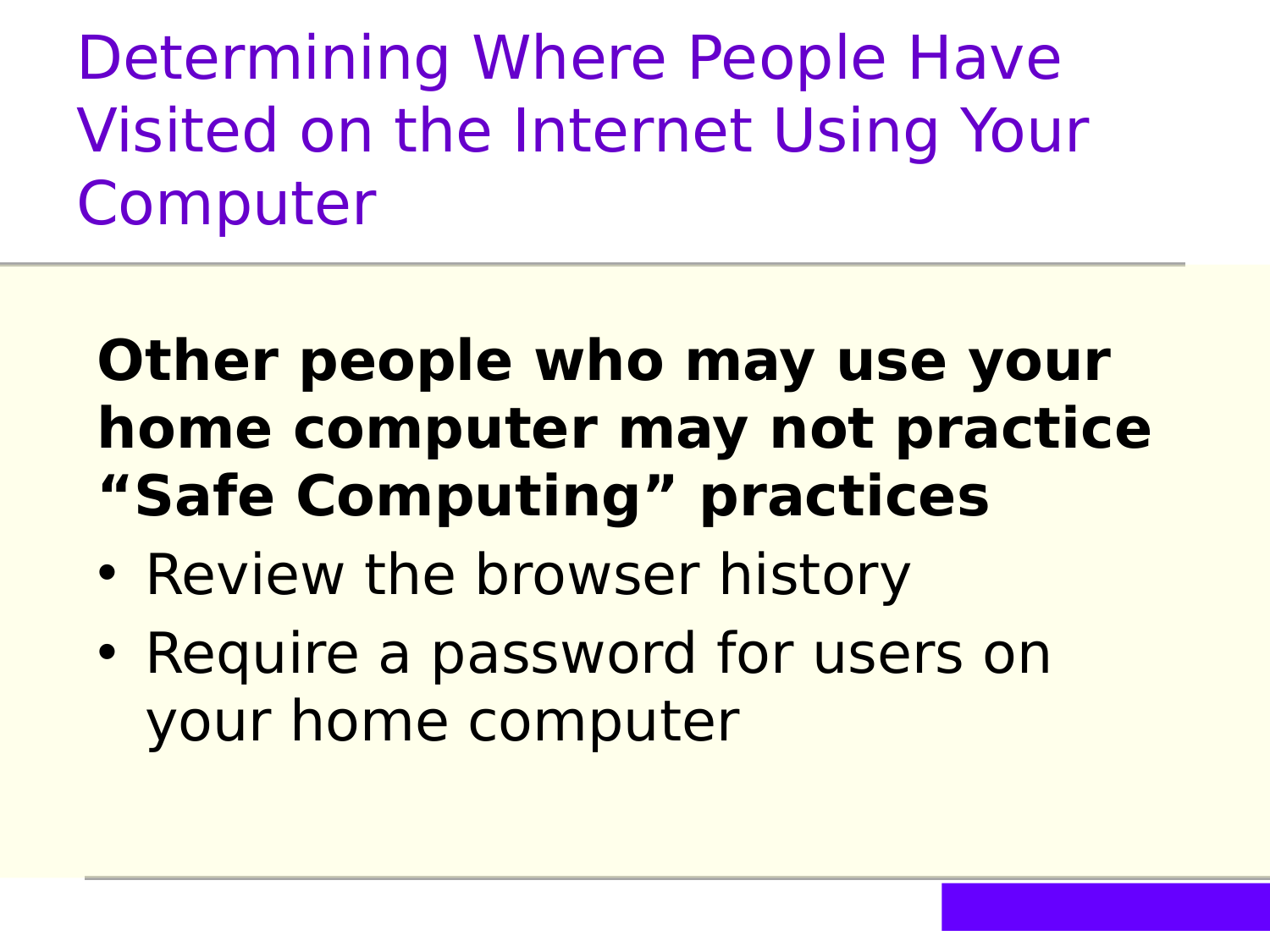

Determining Where People Have Visited on the Internet Using Your Computer
Other people who may use your home computer may not practice “Safe Computing” practices
Review the browser history
Require a password for users on your home computer